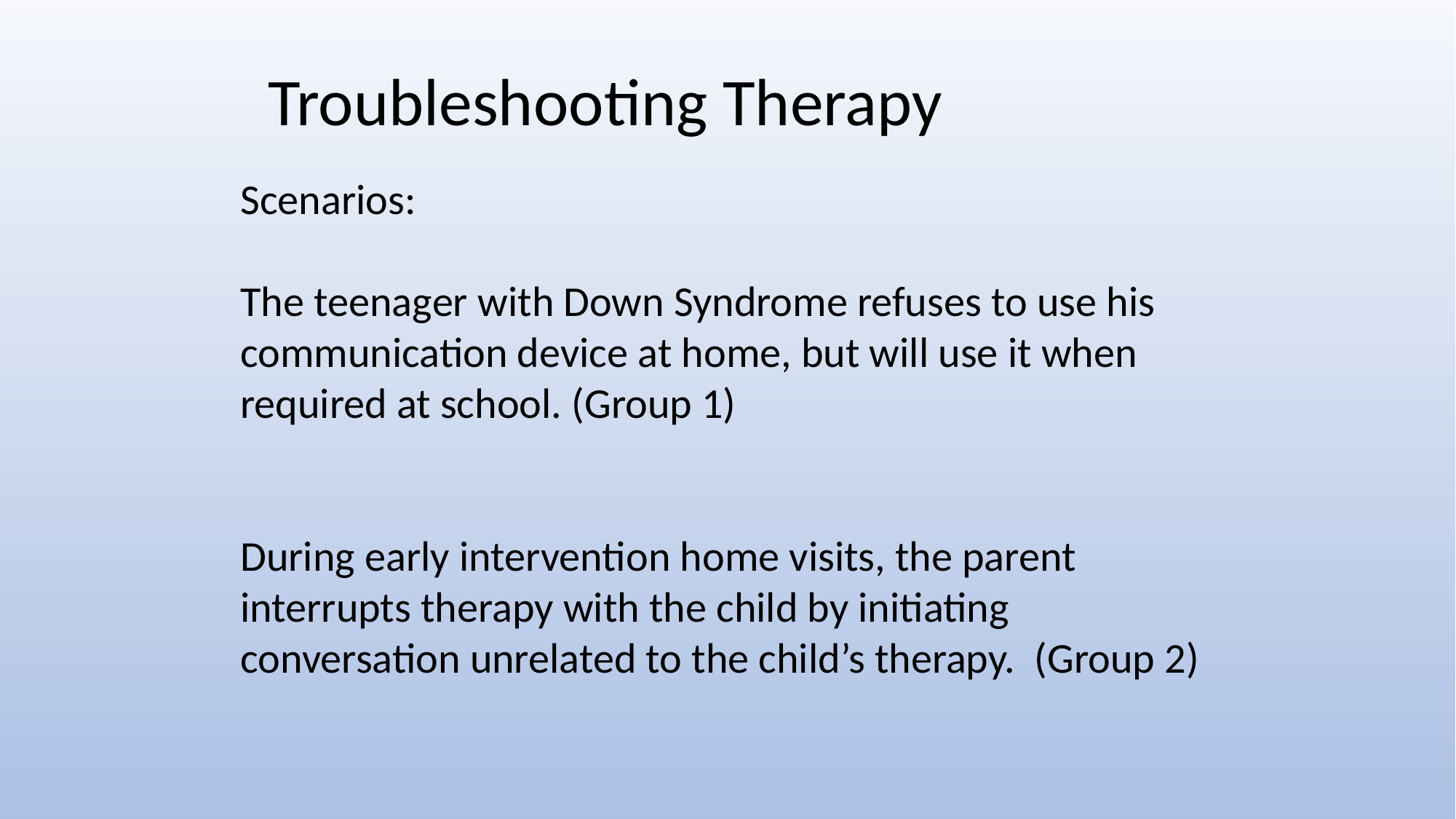

# Troubleshooting Therapy
Scenarios:

The teenager with Down Syndrome refuses to use his communication device at home, but will use it when required at school. (Group 1)

During early intervention home visits, the parent interrupts therapy with the child by initiating conversation unrelated to the child’s therapy.  (Group 2)